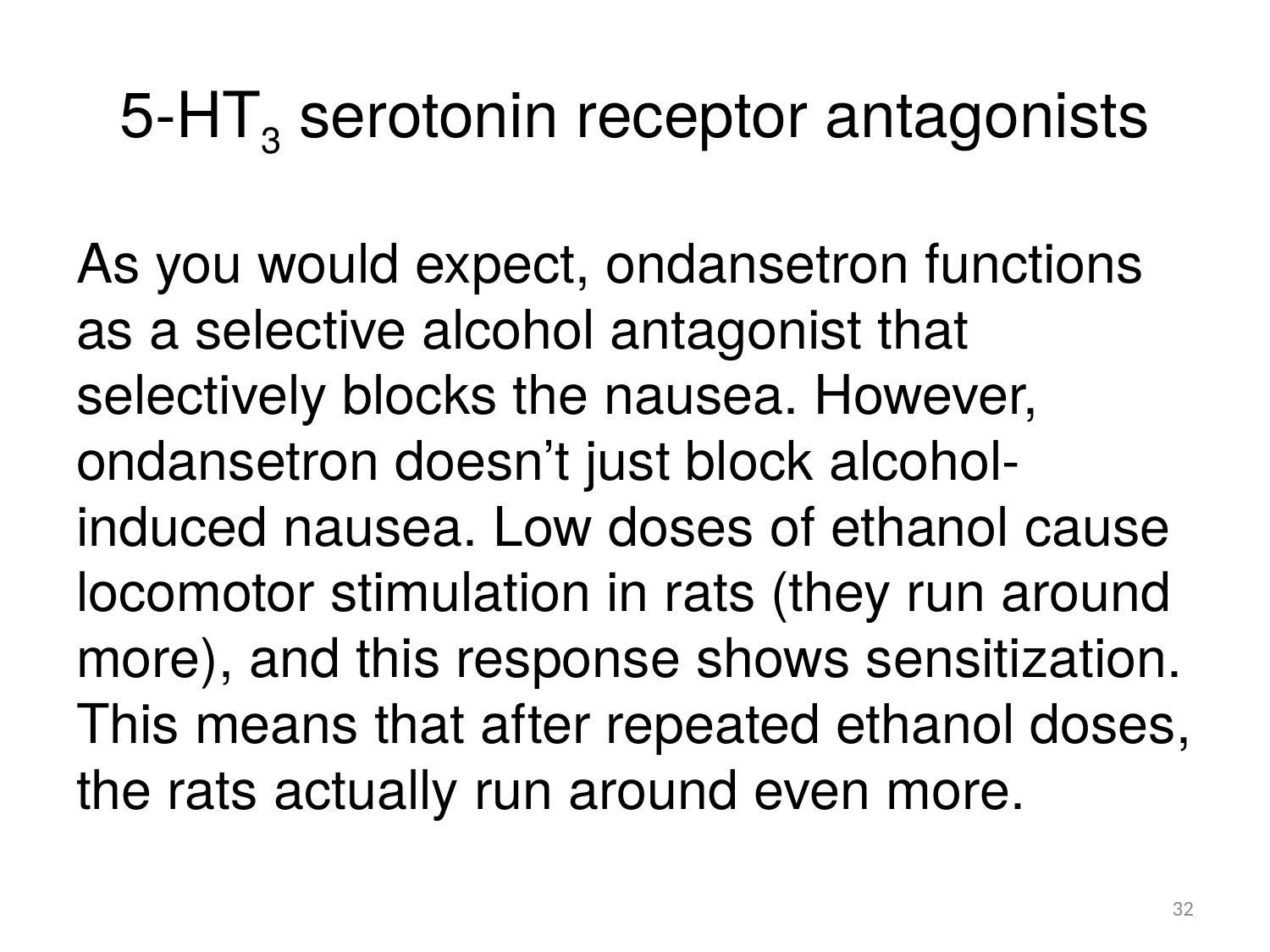

# 5-HT3 serotonin receptor antagonists
As you would expect, ondansetron functions as a selective alcohol antagonist that selectively blocks the nausea. However, ondansetron doesn’t just block alcohol-induced nausea. Low doses of ethanol cause locomotor stimulation in rats (they run around more), and this response shows sensitization. This means that after repeated ethanol doses, the rats actually run around even more.
32